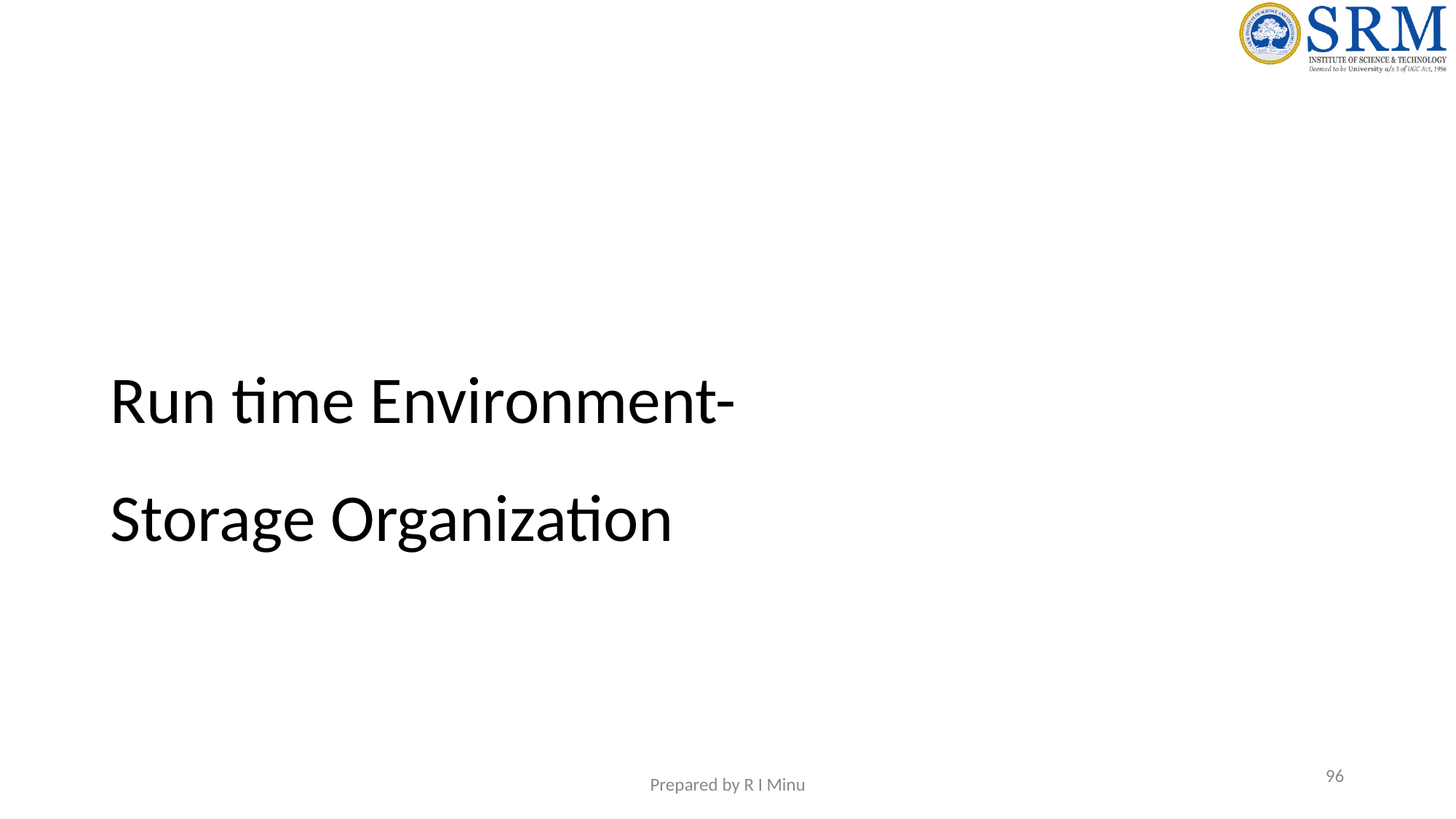

# Run time Environment-  Storage Organization
96
Prepared by R I Minu